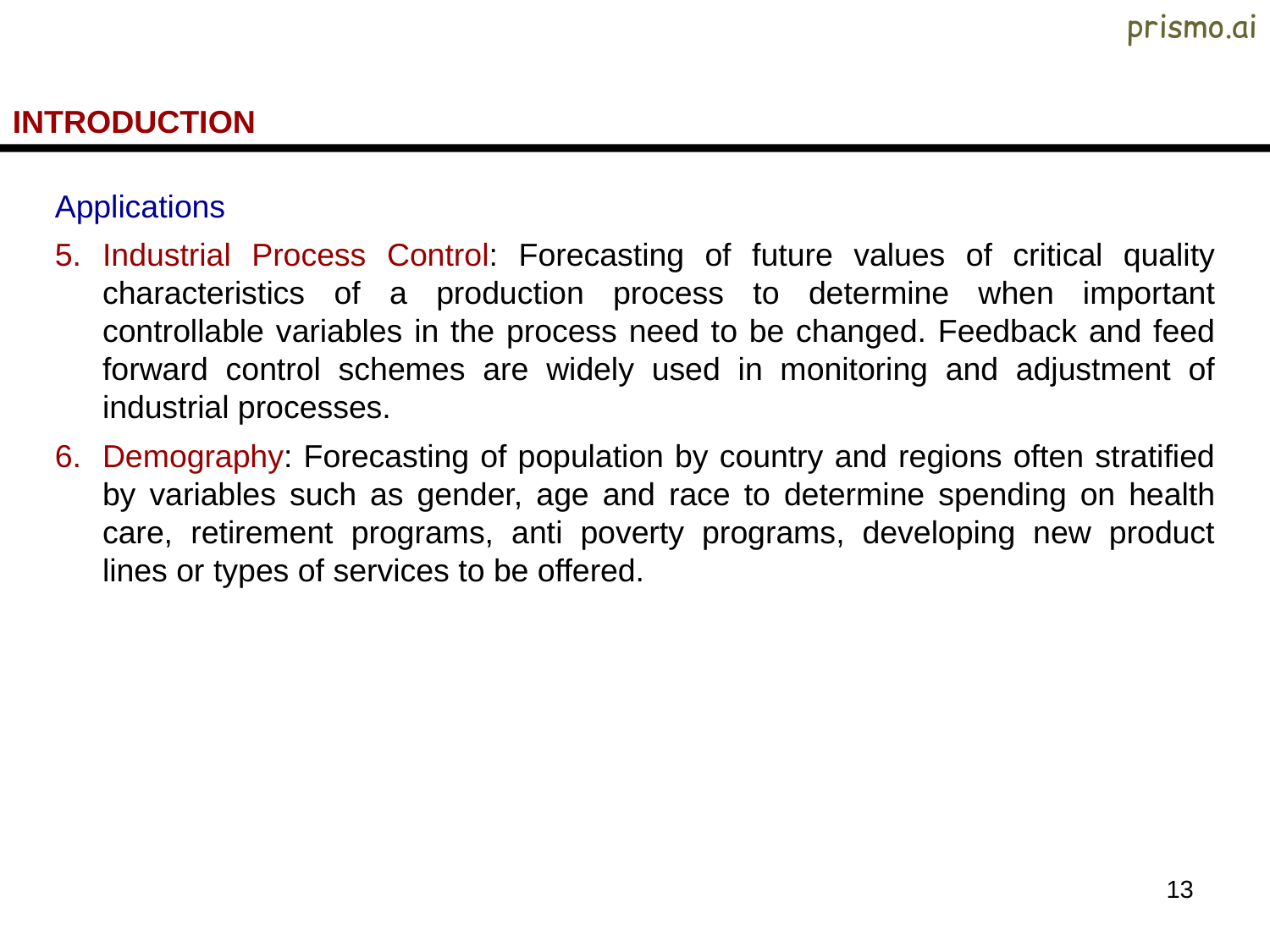

prismo.ai
INTRODUCTION

Applications
Industrial Process Control: Forecasting of future values of critical quality characteristics of a production process to determine when important controllable variables in the process need to be changed. Feedback and feed forward control schemes are widely used in monitoring and adjustment of industrial processes.
Demography: Forecasting of population by country and regions often stratified by variables such as gender, age and race to determine spending on health care, retirement programs, anti poverty programs, developing new product lines or types of services to be offered.

13